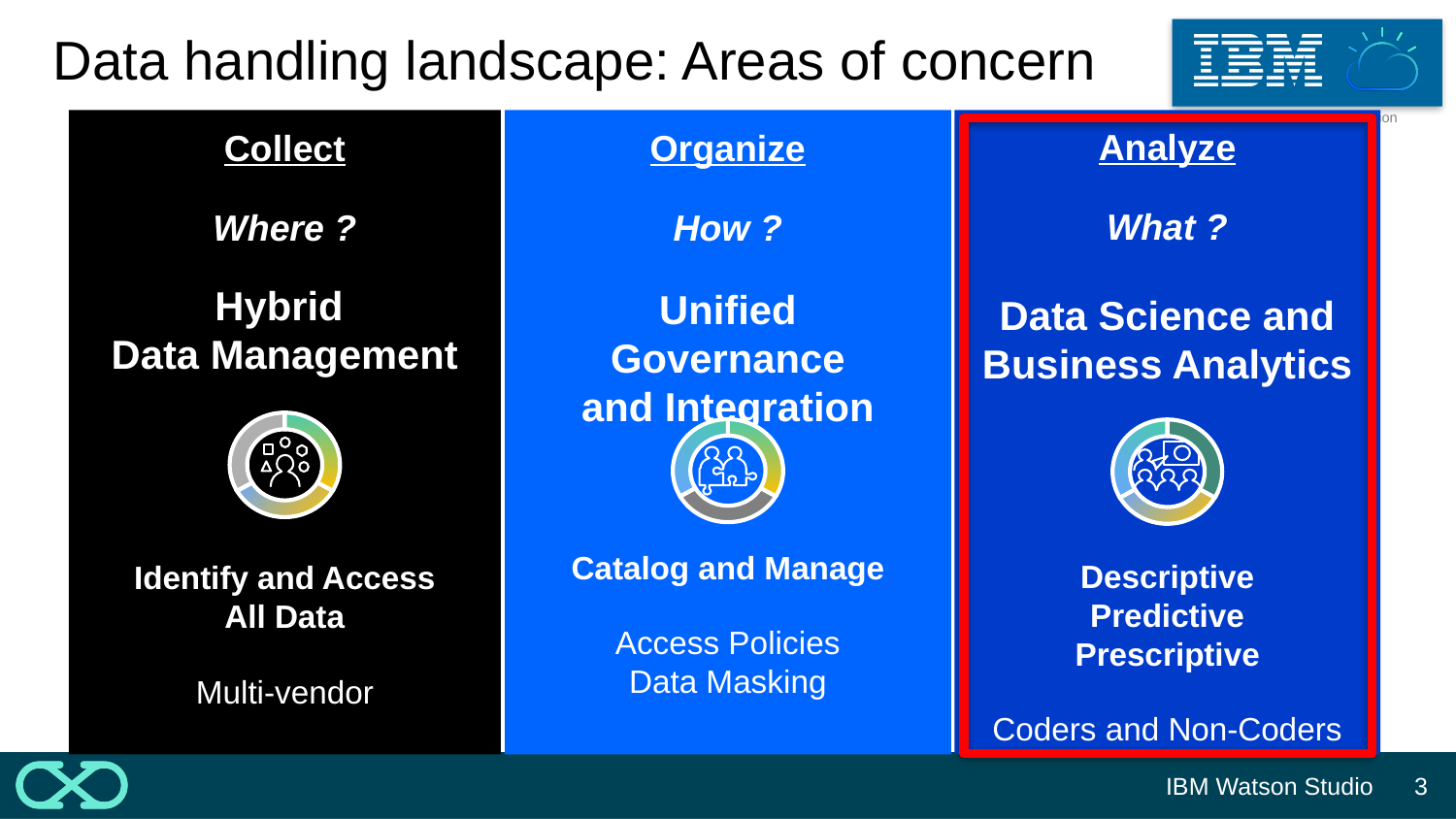

# Data handling landscape: Areas of concern

Analyze

Collect
Organize
What ?
Where ?
How ?
Hybrid
Data Management
Unified Governance
and Integration
Data Science and
Business Analytics

Catalog and Manage
Access Policies
Data Masking
Descriptive
Predictive
Prescriptive
Coders and Non-Coders
Identify and Access
All Data
Multi-vendor